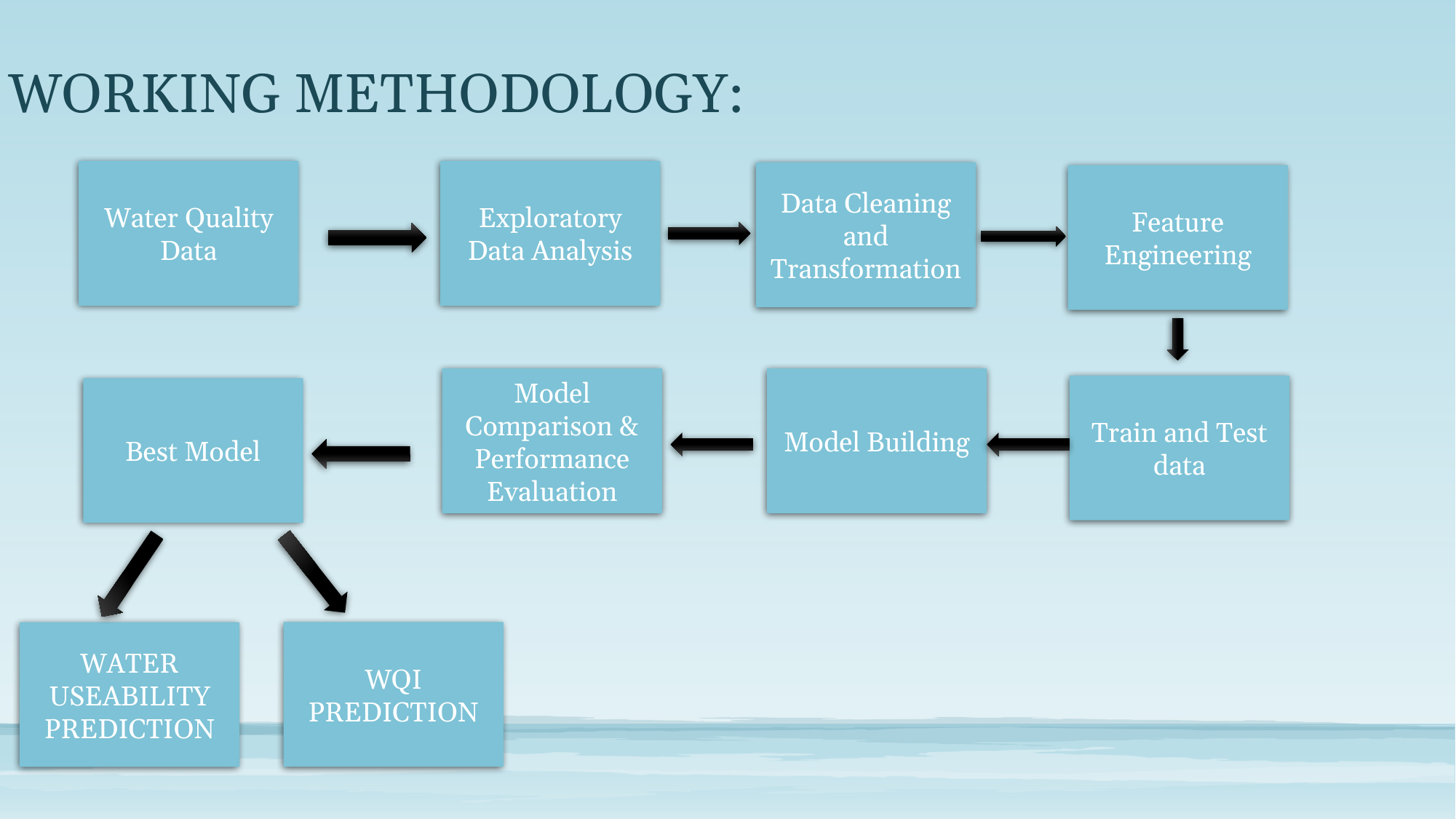

# WORKING METHODOLOGY:

Exploratory Data Analysis
Water Quality Data
Data Cleaning and Transformation
Feature Engineering

Model Comparison & Performance Evaluation
Model Building
Train and Test data
Best Model

WQI PREDICTION
WATER USEABILITY PREDICTION